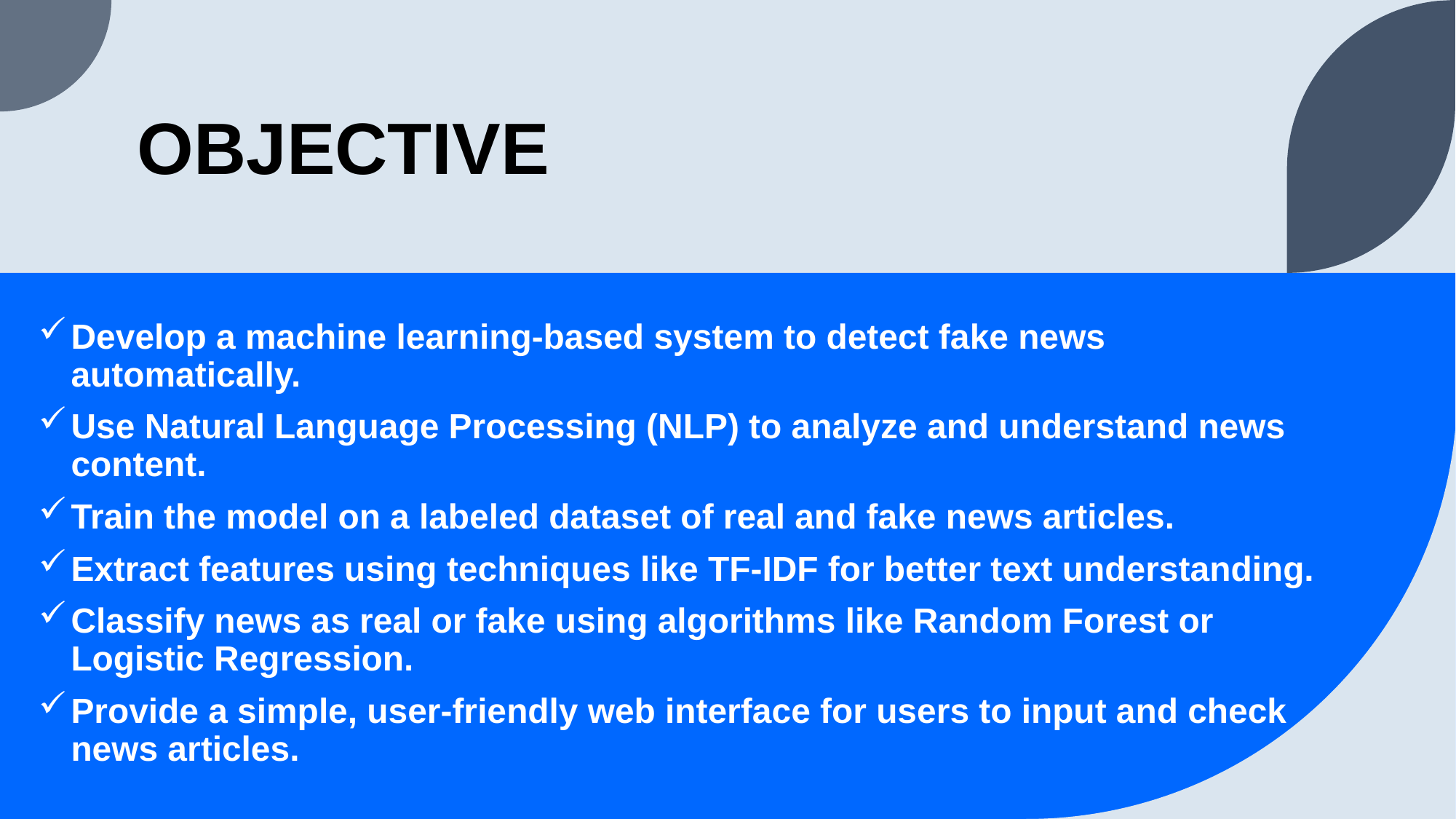

# OBJECTIVE
Develop a machine learning-based system to detect fake news automatically.
Use Natural Language Processing (NLP) to analyze and understand news content.
Train the model on a labeled dataset of real and fake news articles.
Extract features using techniques like TF-IDF for better text understanding.
Classify news as real or fake using algorithms like Random Forest or Logistic Regression.
Provide a simple, user-friendly web interface for users to input and check news articles.